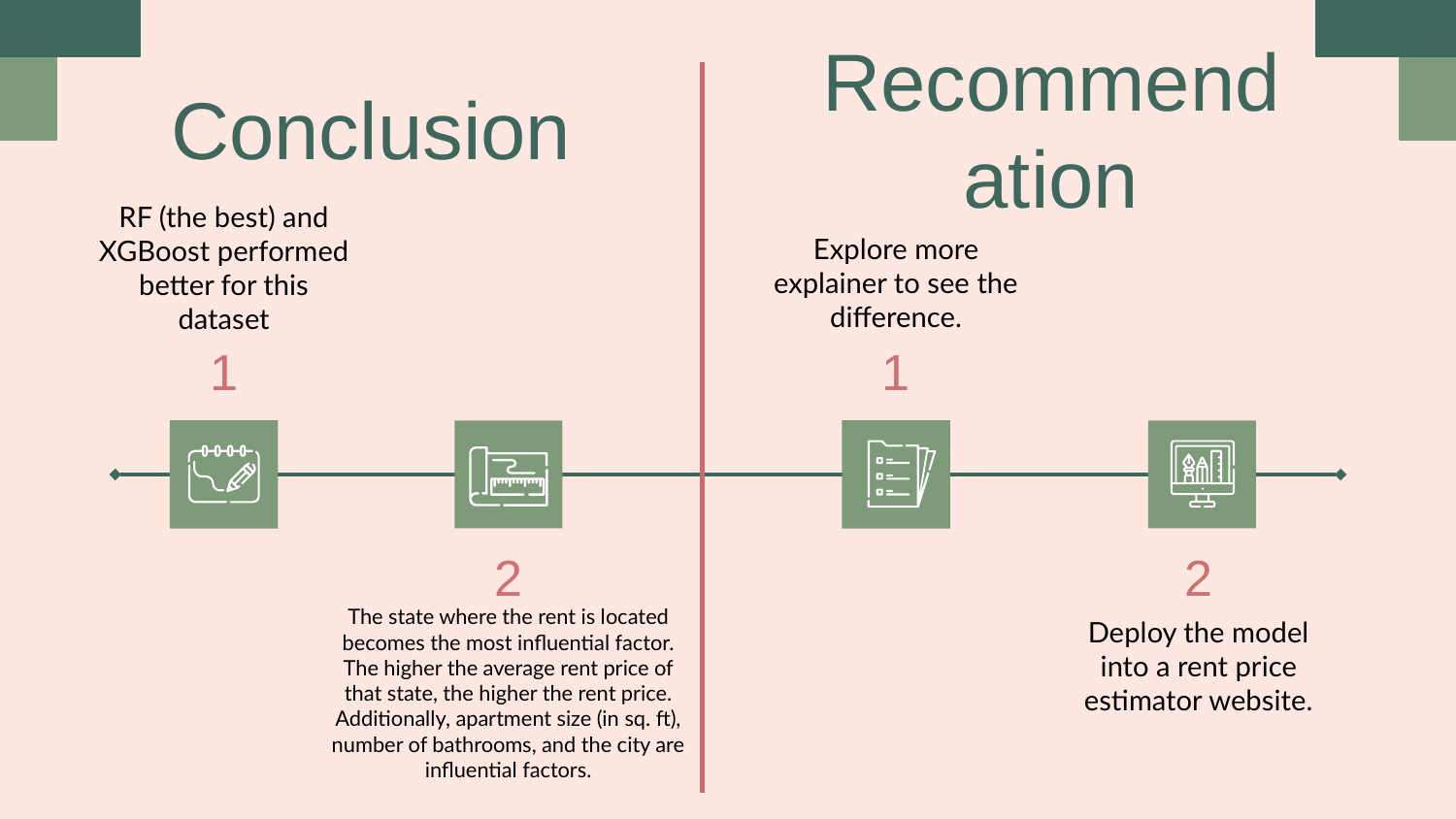

# Conclusion
Recommendation
RF (the best) and XGBoost performed better for this dataset
Explore more explainer to see the difference.
1
1

2
2
Deploy the model into a rent price estimator website.
The state where the rent is located becomes the most influential factor. The higher the average rent price of that state, the higher the rent price. Additionally, apartment size (in sq. ft), number of bathrooms, and the city are influential factors.